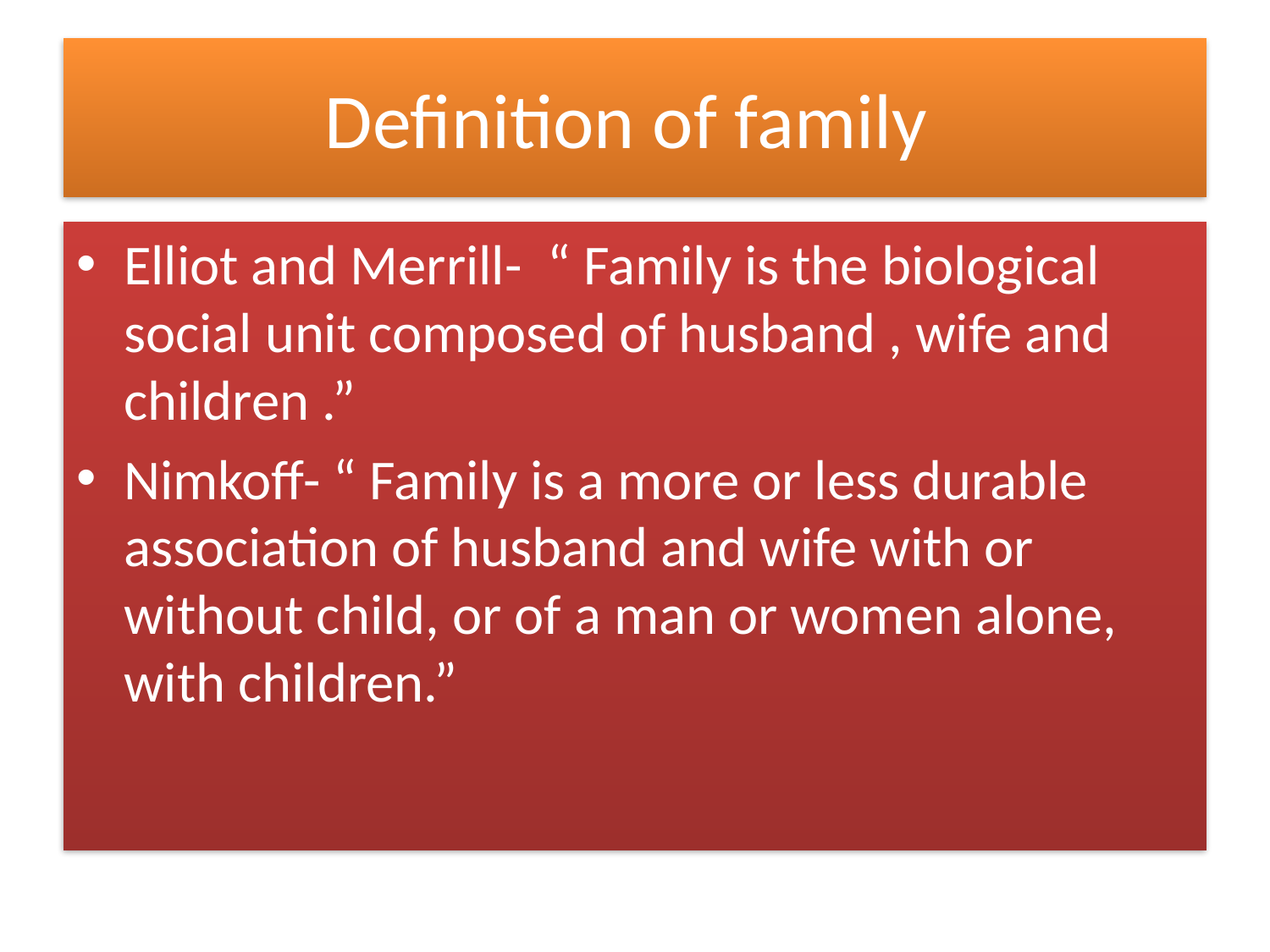

# Definition of family
Elliot and Merrill-  “ Family is the biological social unit composed of husband , wife and children .”
Nimkoff- “ Family is a more or less durable association of husband and wife with or without child, or of a man or women alone, with children.”